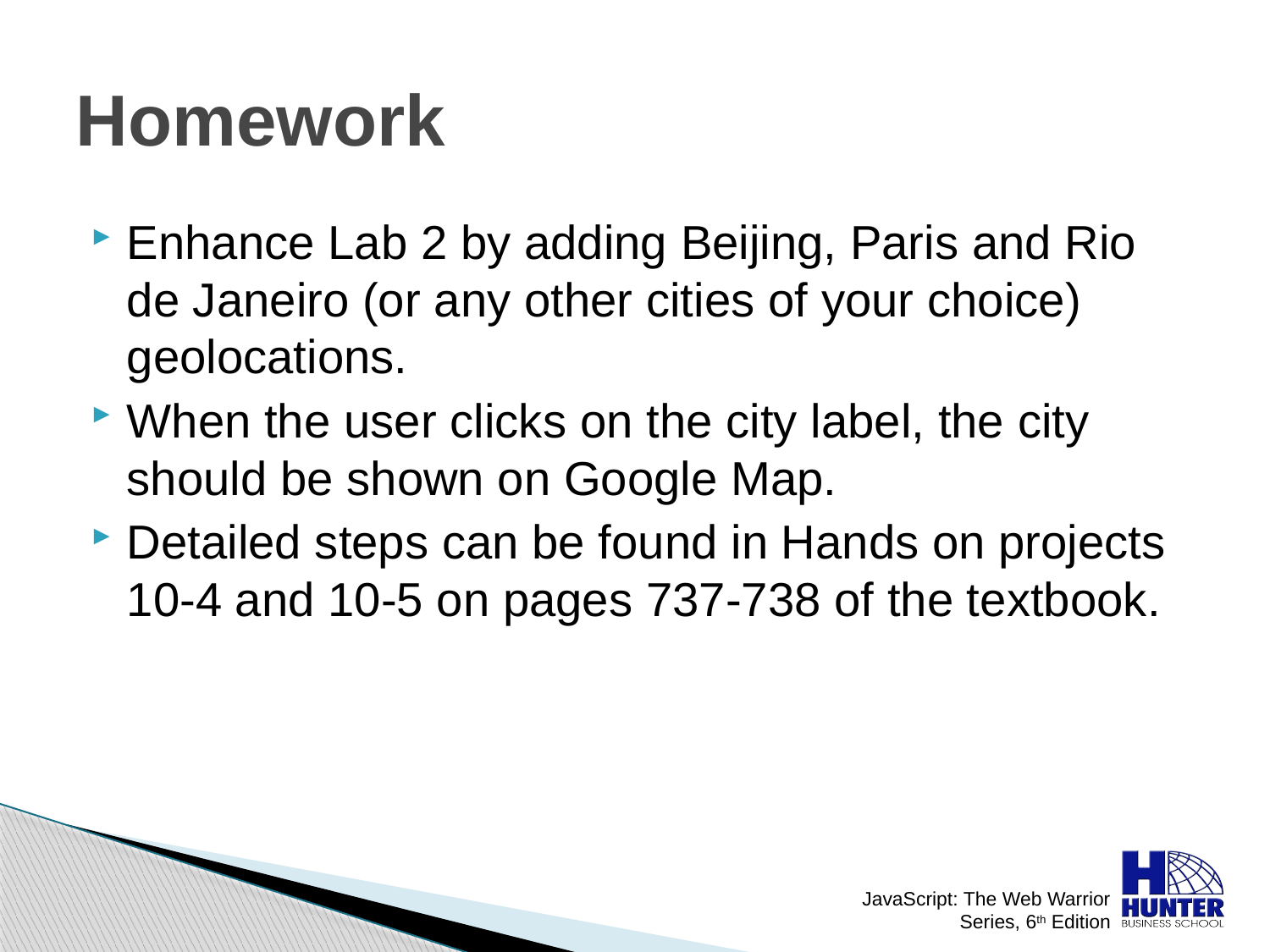

# Homework
Enhance Lab 2 by adding Beijing, Paris and Rio de Janeiro (or any other cities of your choice) geolocations.
When the user clicks on the city label, the city should be shown on Google Map.
Detailed steps can be found in Hands on projects 10-4 and 10-5 on pages 737-738 of the textbook.